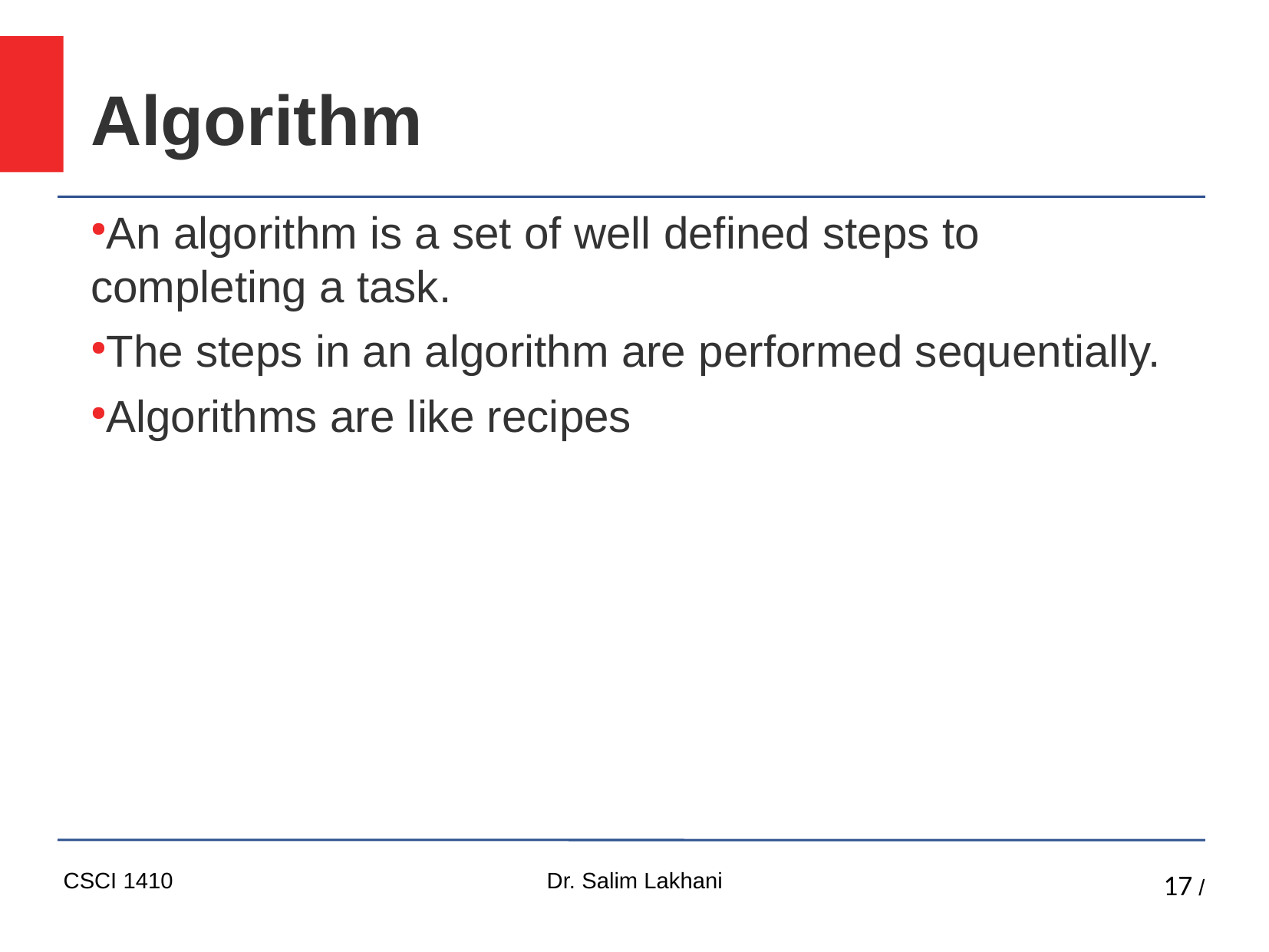

Algorithm
An algorithm is a set of well defined steps to completing a task.
The steps in an algorithm are performed sequentially.
Algorithms are like recipes

CSCI 1410
Dr. Salim Lakhani
17 /